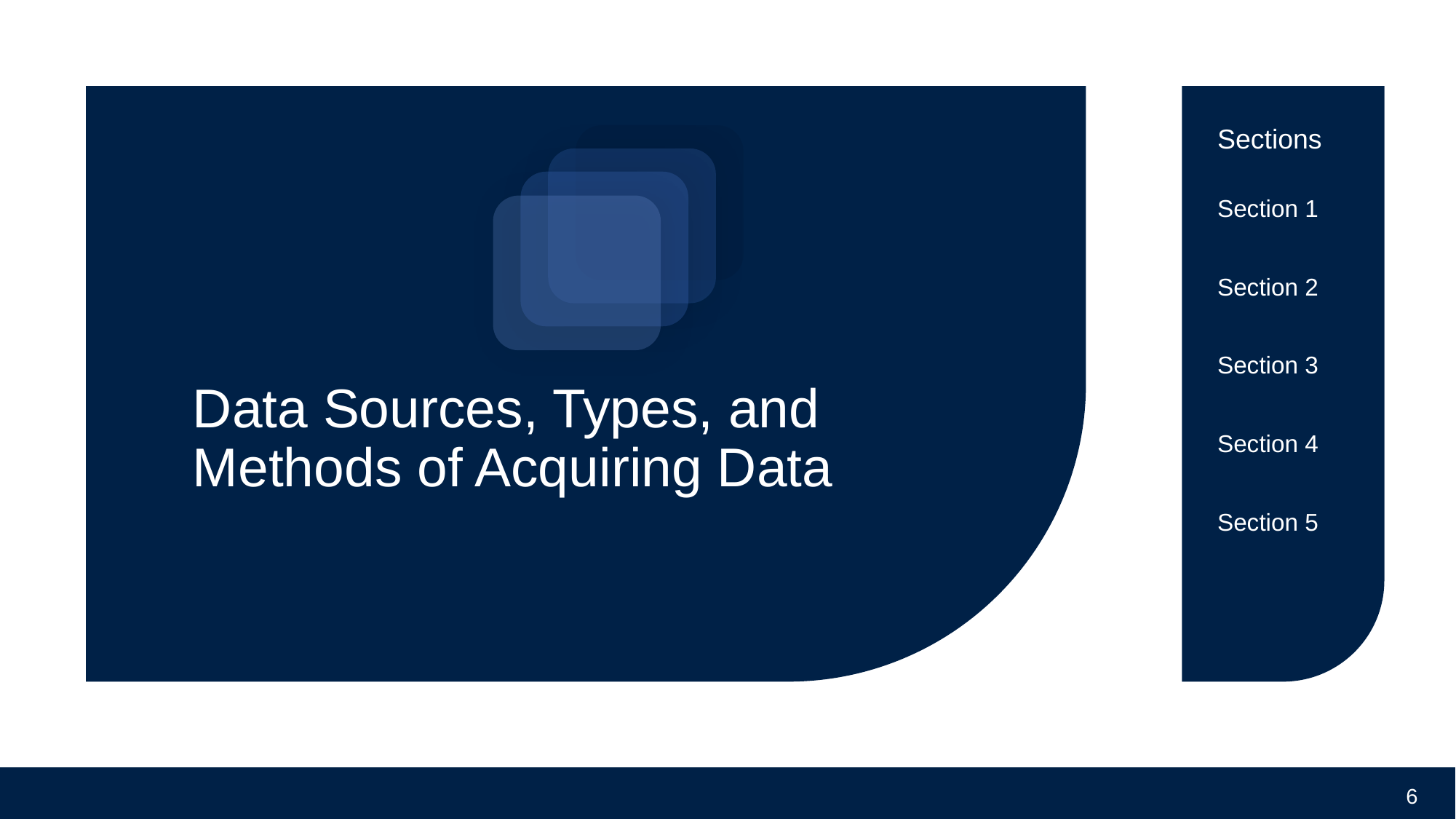

Section 1
Section 2
Section 3
# Data Sources, Types, and Methods of Acquiring Data
Section 4
Section 5